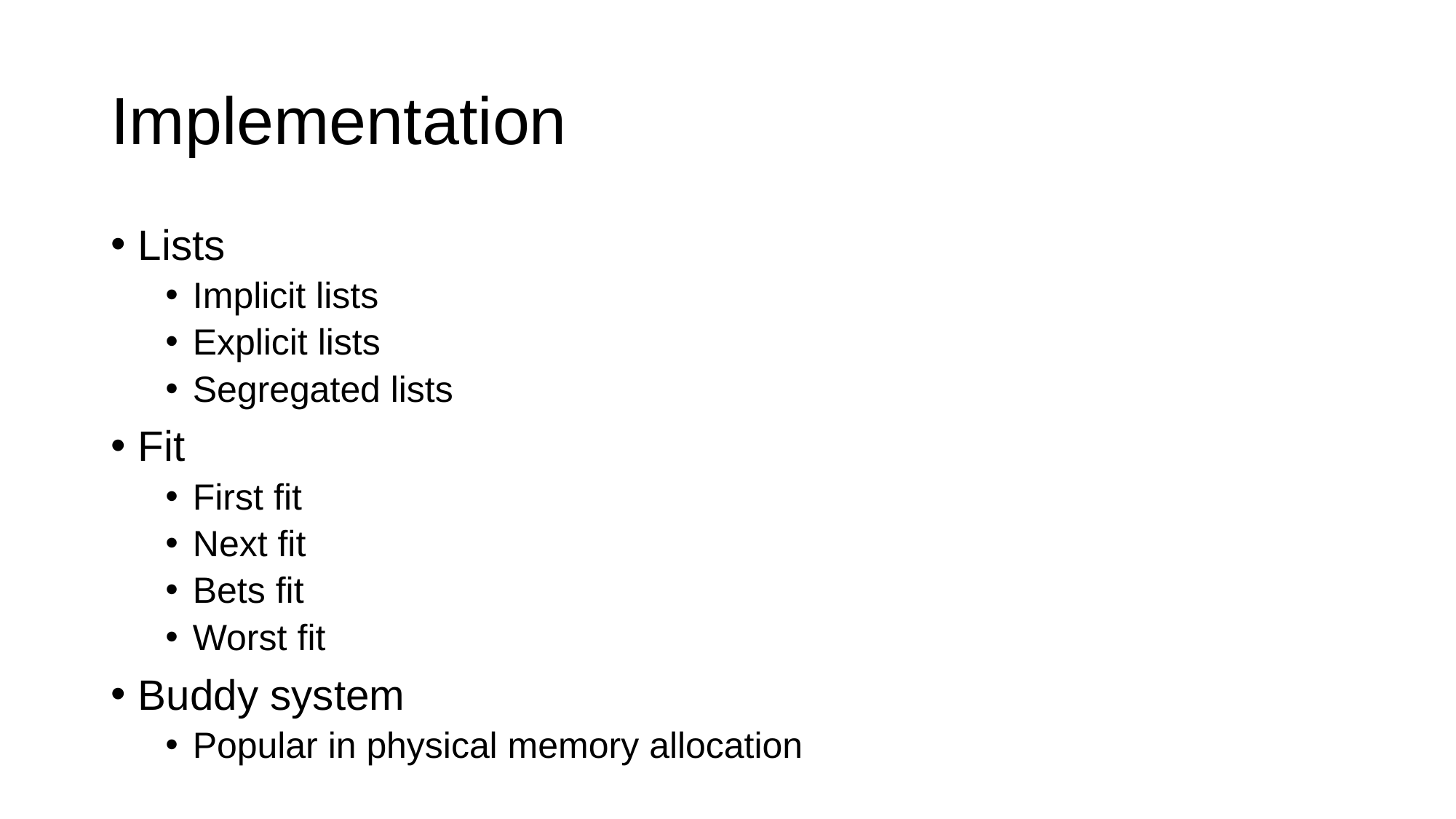

# Implementation
Lists
Implicit lists
Explicit lists
Segregated lists
Fit
First fit
Next fit
Bets fit
Worst fit
Buddy system
Popular in physical memory allocation